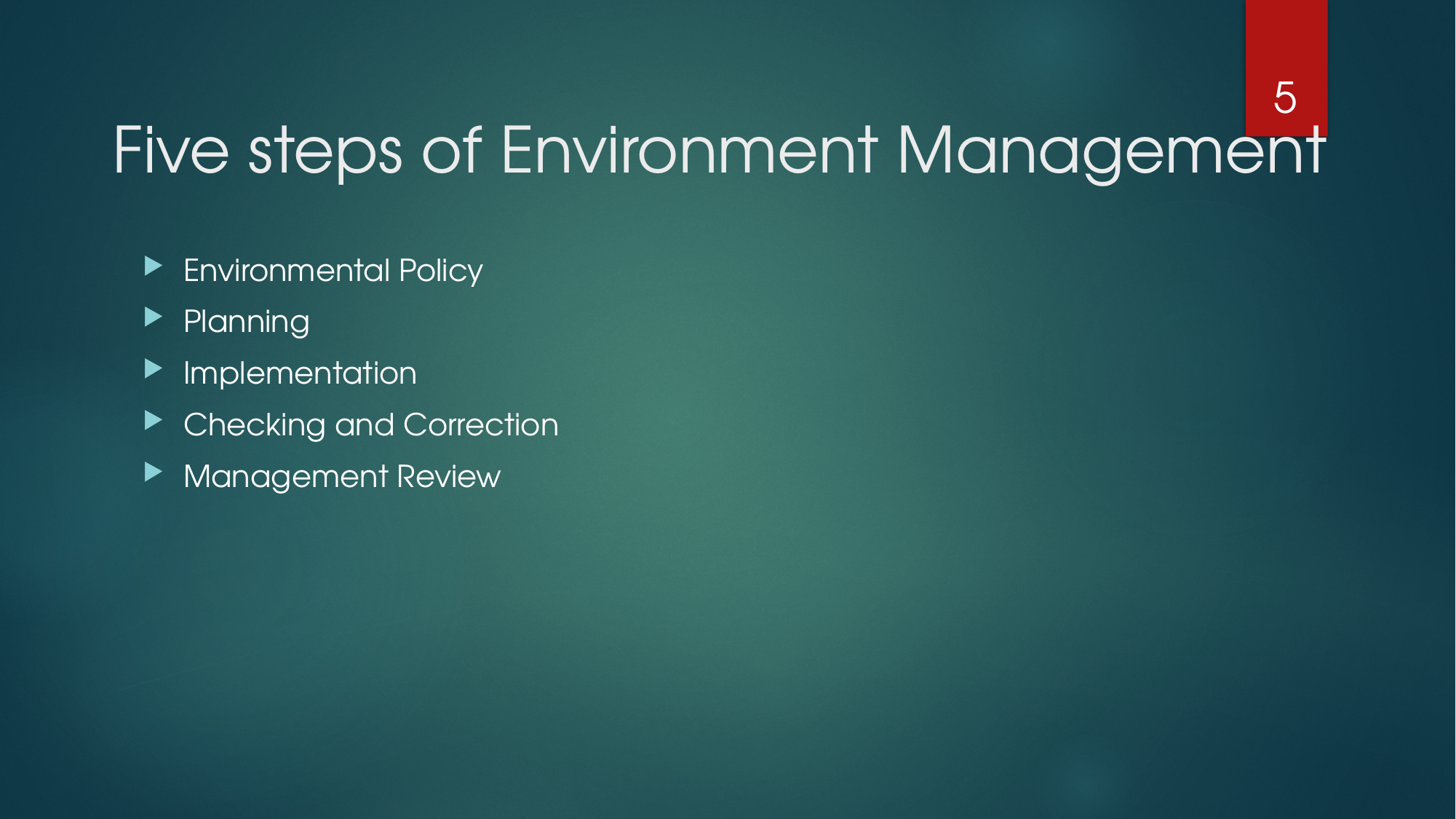

5
# Five steps of Environment Management
Environmental Policy
Planning
Implementation
Checking and Correction
Management Review